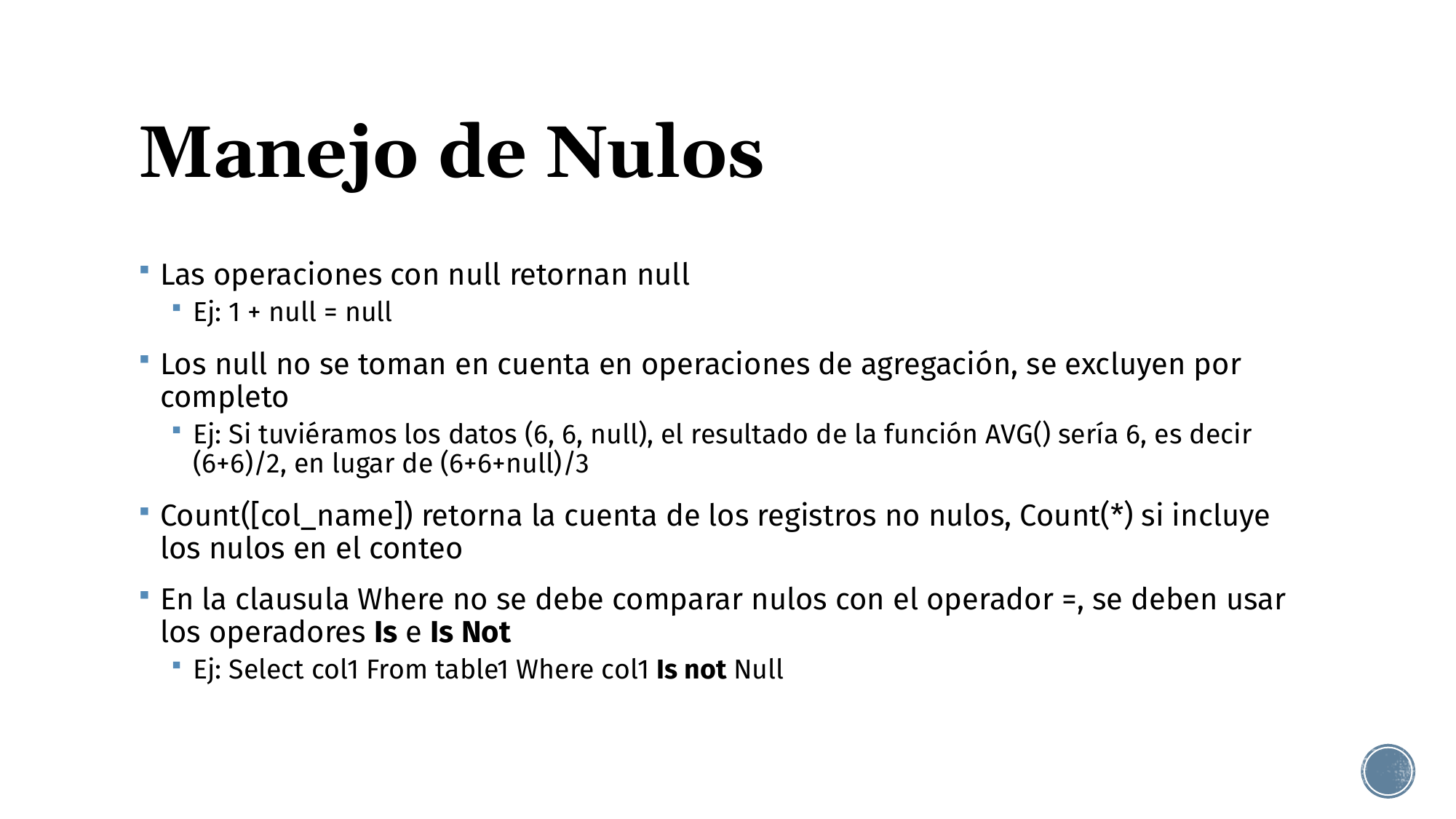

# Manejo de Nulos
Las operaciones con null retornan null
Ej: 1 + null = null
Los null no se toman en cuenta en operaciones de agregación, se excluyen por completo
Ej: Si tuviéramos los datos (6, 6, null), el resultado de la función AVG() sería 6, es decir (6+6)/2, en lugar de (6+6+null)/3
Count([col_name]) retorna la cuenta de los registros no nulos, Count(*) si incluye los nulos en el conteo
En la clausula Where no se debe comparar nulos con el operador =, se deben usar los operadores Is e Is Not
Ej: Select col1 From table1 Where col1 Is not Null